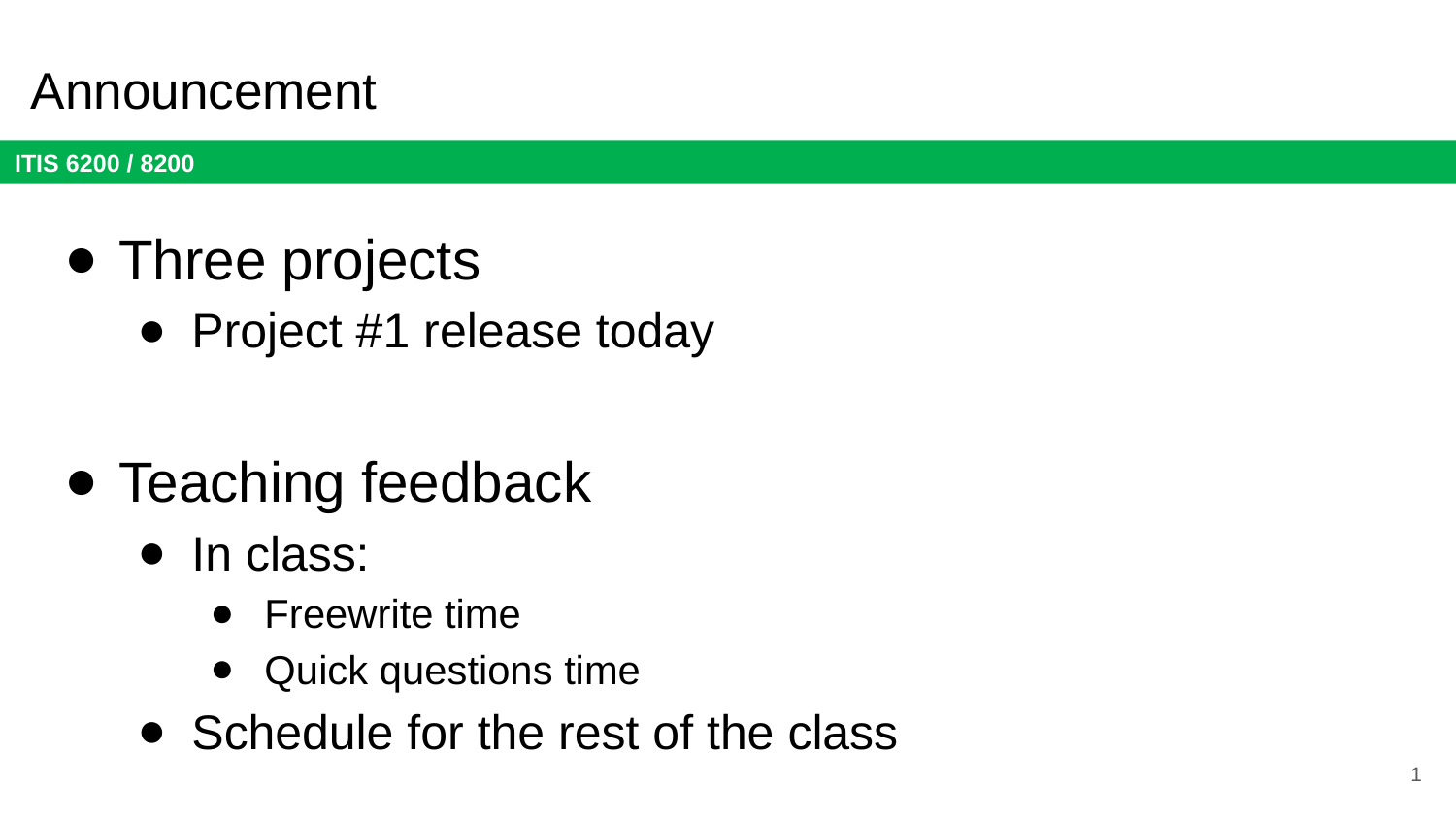

# Announcement
Three projects
Project #1 release today

Teaching feedback
In class:
Freewrite time
Quick questions time
Schedule for the rest of the class

1